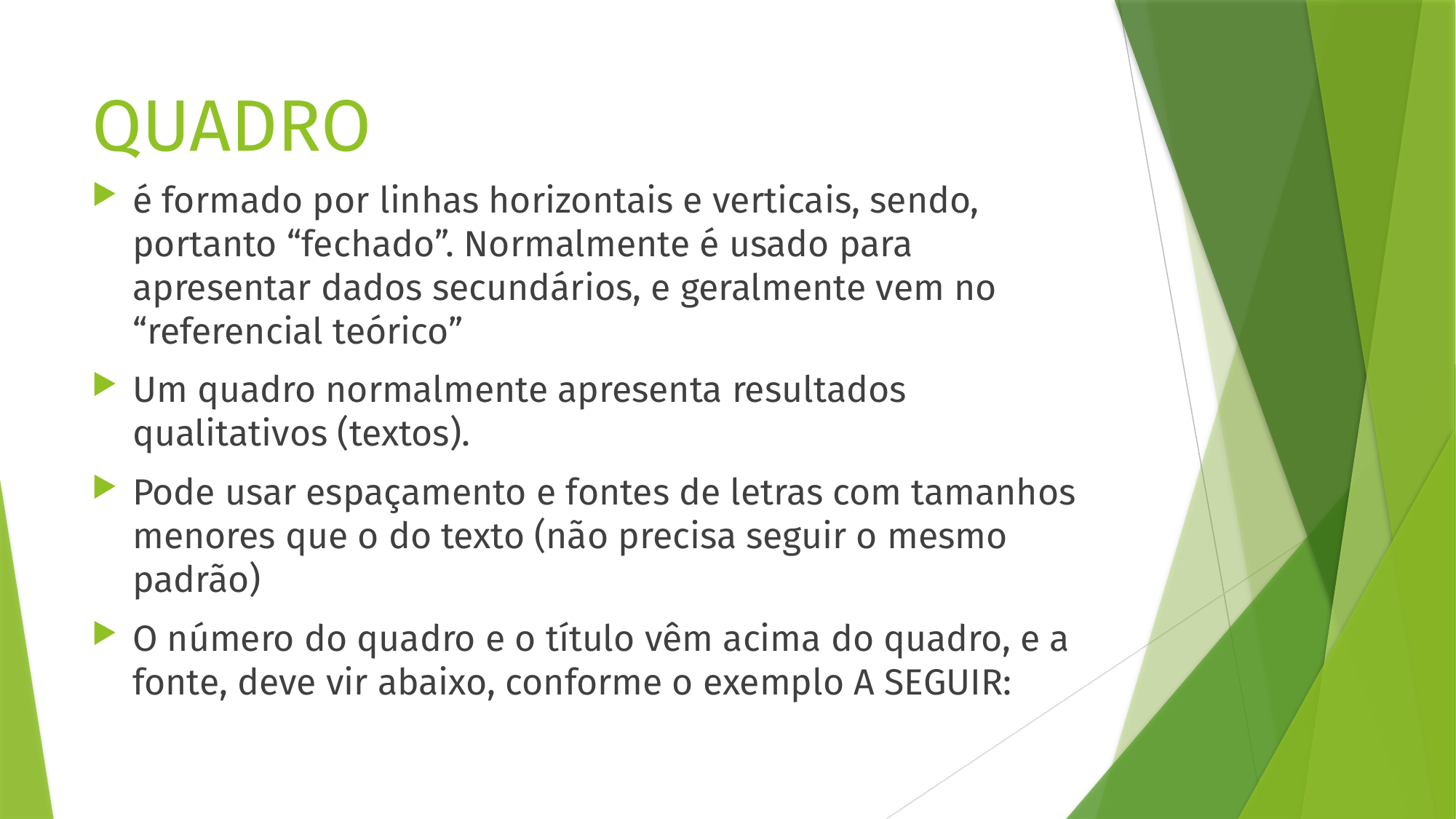

# QUADRO
é formado por linhas horizontais e verticais, sendo, portanto “fechado”. Normalmente é usado para apresentar dados secundários, e geralmente vem no “referencial teórico”
Um quadro normalmente apresenta resultados qualitativos (textos).
Pode usar espaçamento e fontes de letras com tamanhos menores que o do texto (não precisa seguir o mesmo padrão)
O número do quadro e o título vêm acima do quadro, e a fonte, deve vir abaixo, conforme o exemplo A SEGUIR: